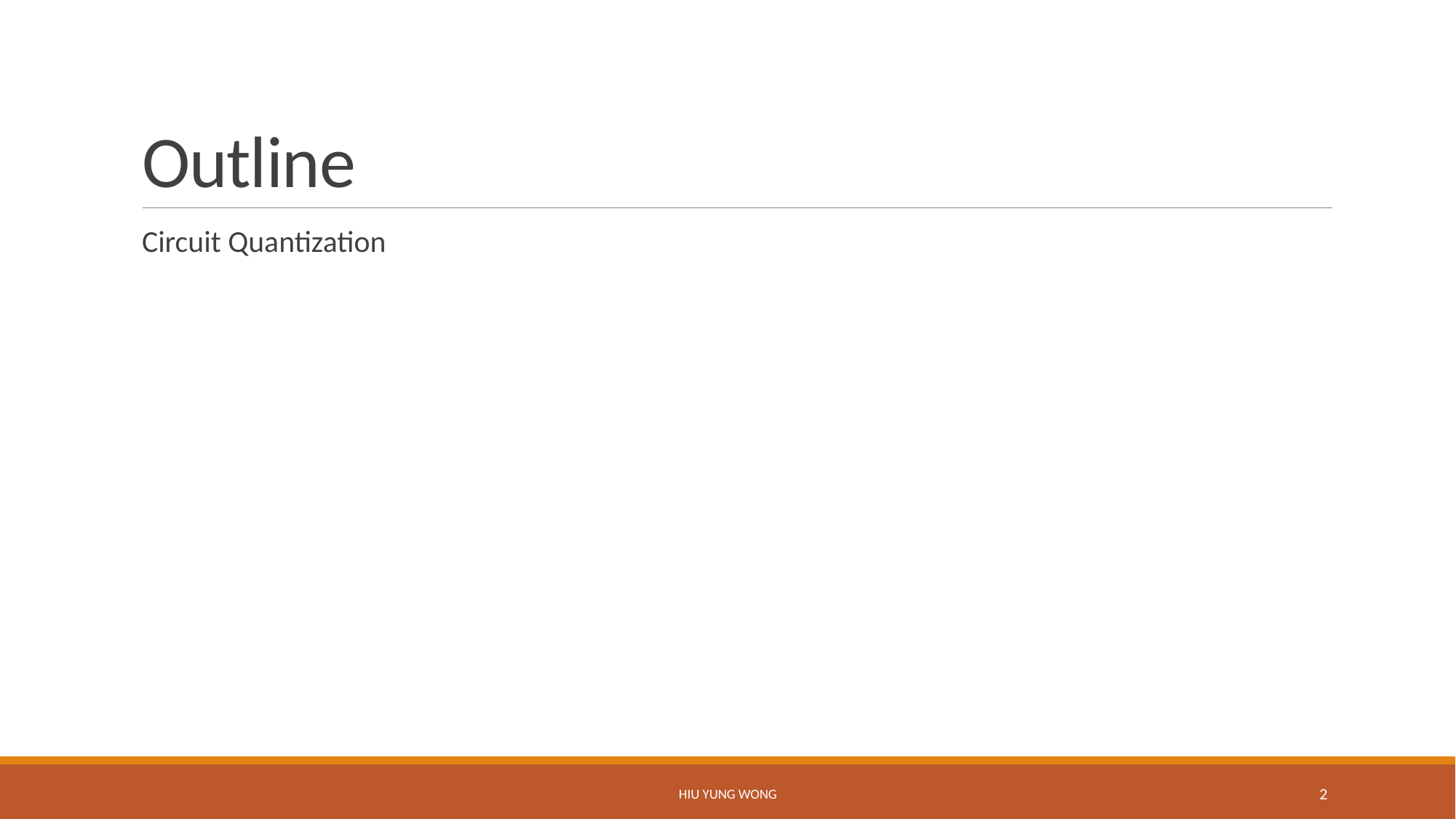

# Outline
Circuit Quantization

Hiu Yung Wong
2